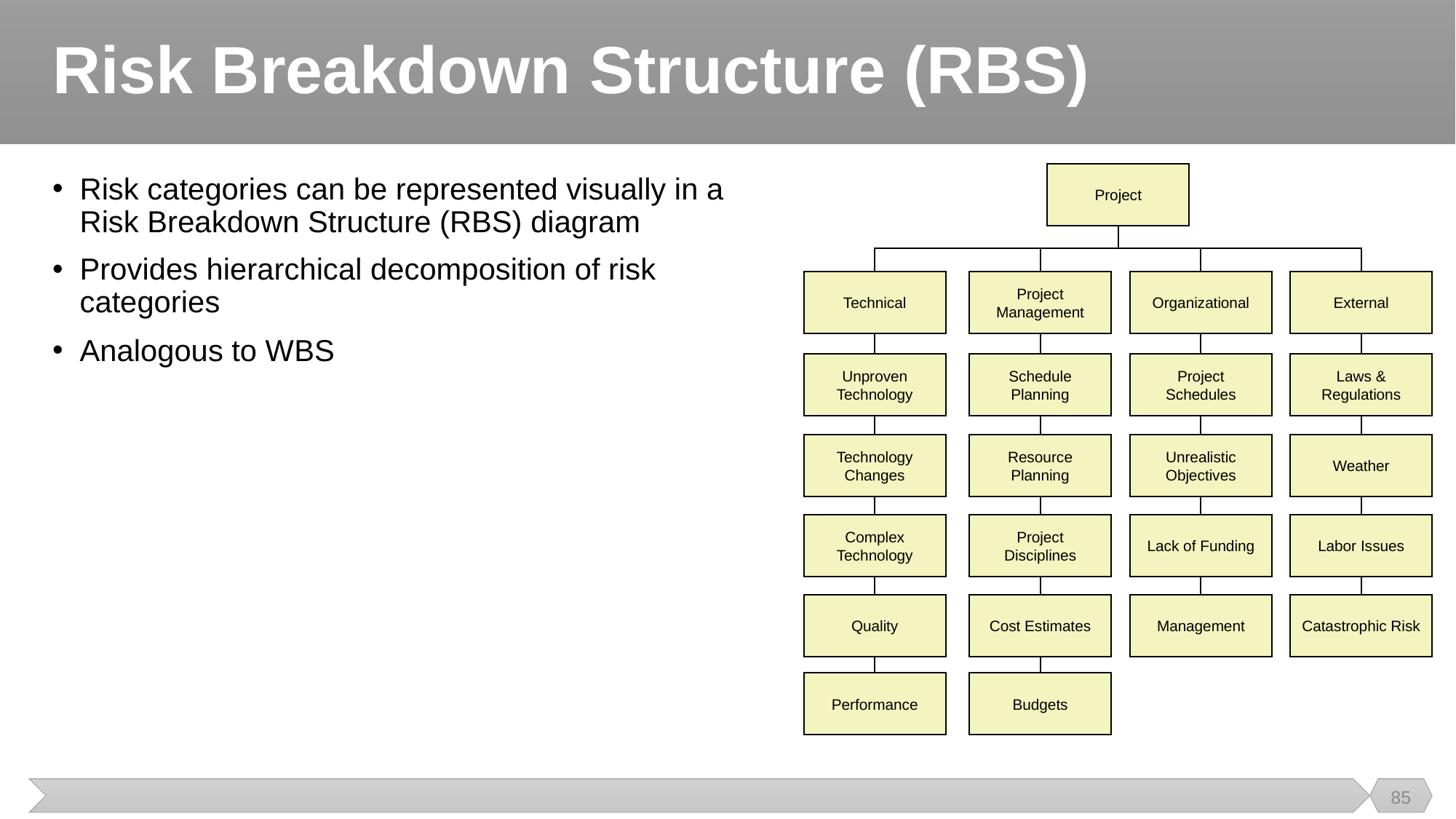

# Risk Breakdown Structure (RBS)
Project
Technical
Project Management
Organizational
External
Unproven Technology
Schedule Planning
Project Schedules
Laws & Regulations
Technology Changes
Resource Planning
Unrealistic Objectives
Weather
Complex Technology
Project Disciplines
Lack of Funding
Labor Issues
Quality
Cost Estimates
Management
Catastrophic Risk
Performance
Budgets
Risk categories can be represented visually in a Risk Breakdown Structure (RBS) diagram
Provides hierarchical decomposition of risk categories
Analogous to WBS
85